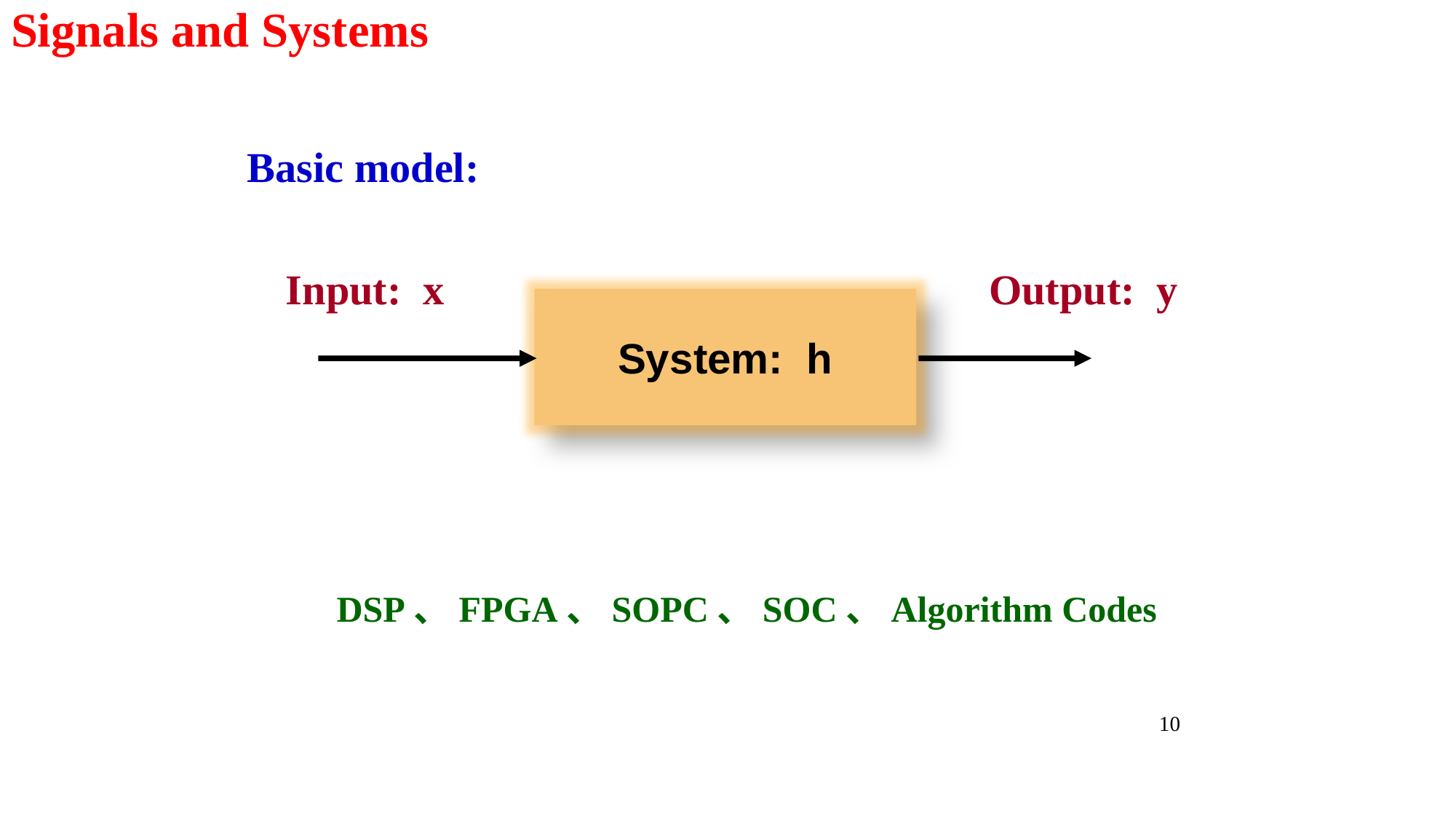

# Signals and Systems
Basic model:

    Input:  x				                Output:  y
System:  h

DSP、FPGA、SOPC、SOC、Algorithm Codes
10